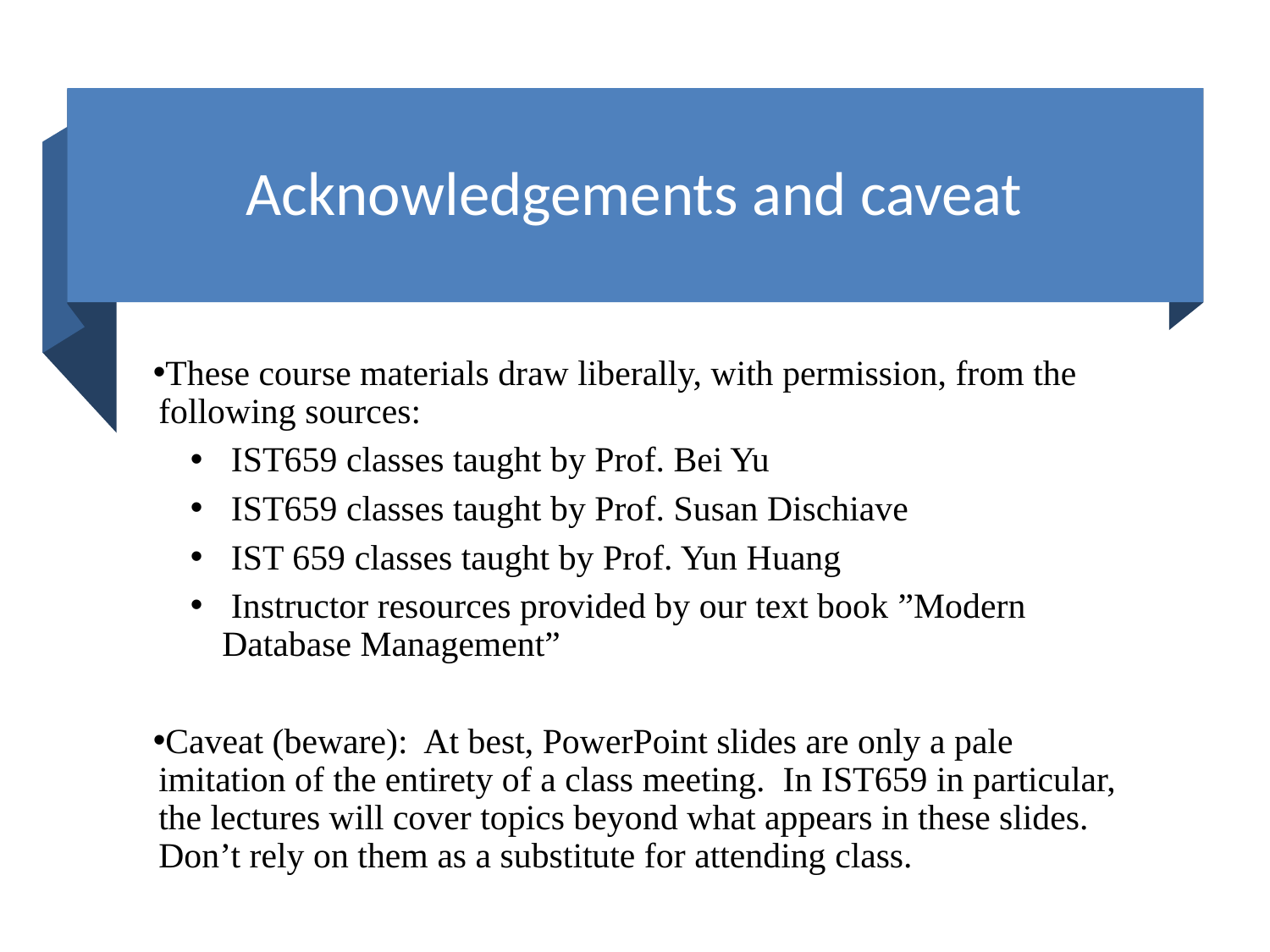

# Acknowledgements and caveat

These course materials draw liberally, with permission, from the following sources:
 IST659 classes taught by Prof. Bei Yu
 IST659 classes taught by Prof. Susan Dischiave
 IST 659 classes taught by Prof. Yun Huang
 Instructor resources provided by our text book ”Modern Database Management”

Caveat (beware):  At best, PowerPoint slides are only a pale imitation of the entirety of a class meeting.  In IST659 in particular, the lectures will cover topics beyond what appears in these slides.  Don’t rely on them as a substitute for attending class.